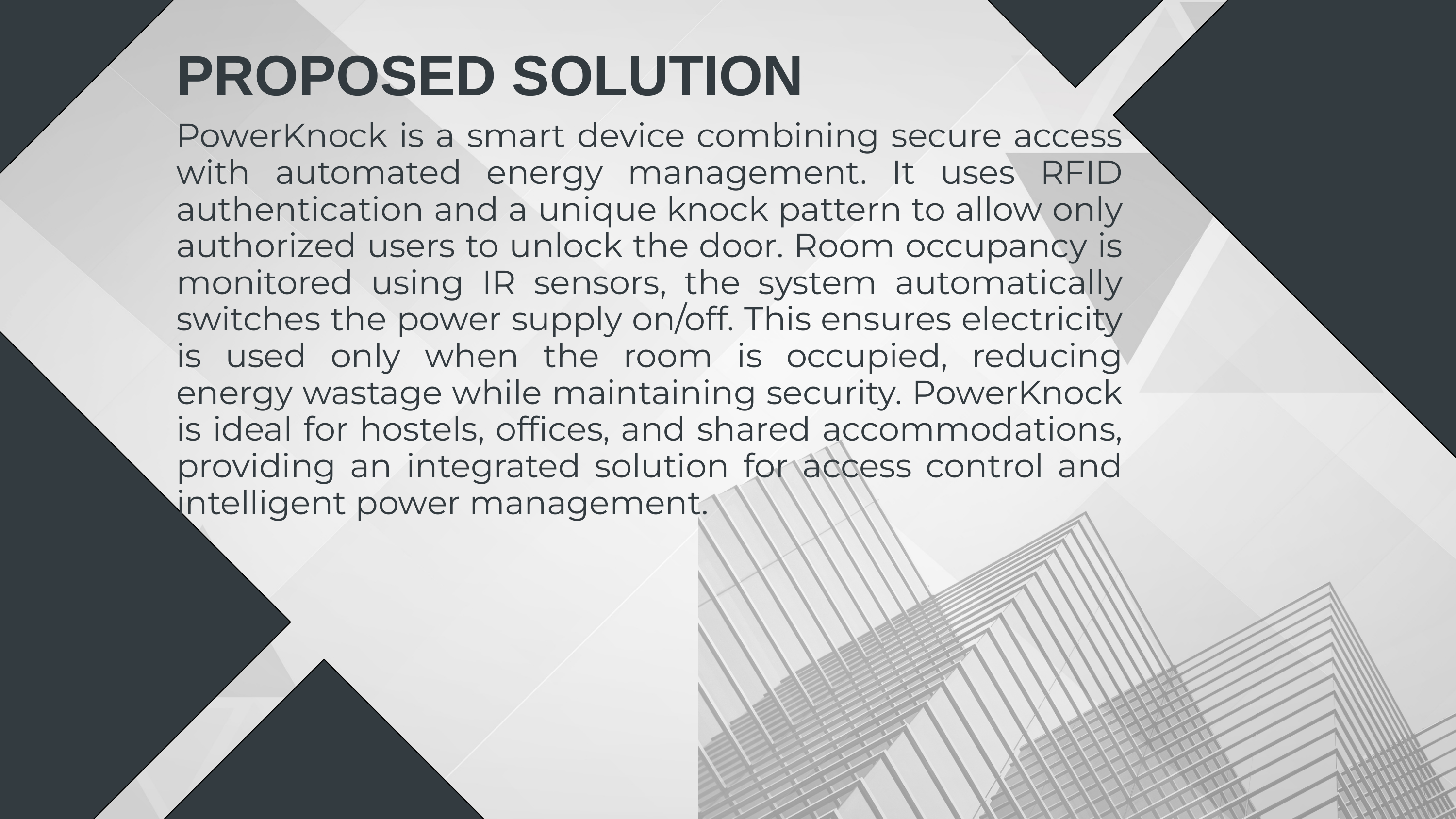

PROPOSED SOLUTION
PowerKnock is a smart device combining secure access with automated energy management. It uses RFID authentication and a unique knock pattern to allow only authorized users to unlock the door. Room occupancy is monitored using IR sensors, the system automatically switches the power supply on/off. This ensures electricity is used only when the room is occupied, reducing energy wastage while maintaining security. PowerKnock is ideal for hostels, offices, and shared accommodations, providing an integrated solution for access control and intelligent power management.